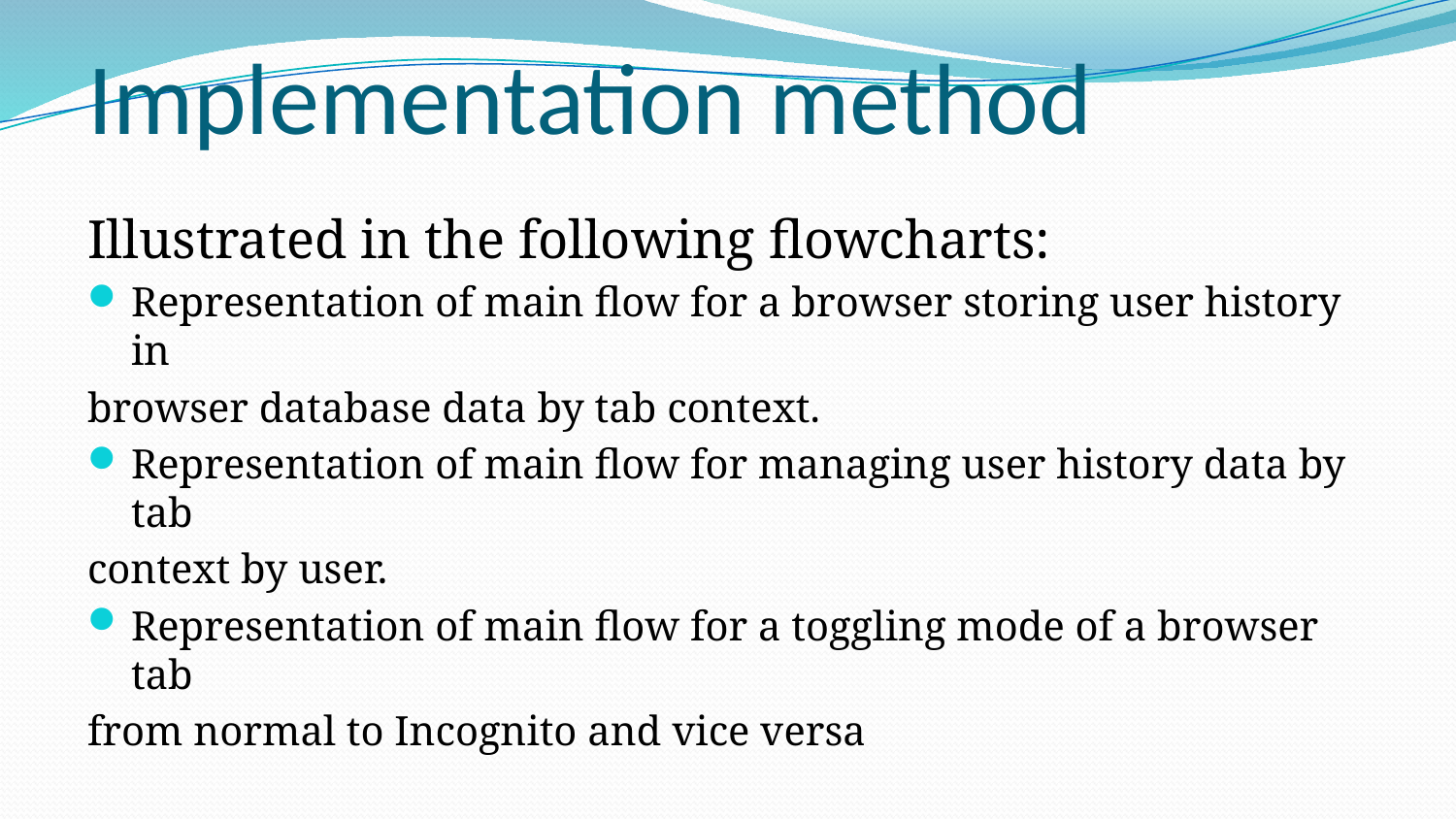

# Implementation method
Illustrated in the following flowcharts:
Representation of main flow for a browser storing user history in
browser database data by tab context.
Representation of main flow for managing user history data by tab
context by user.
Representation of main flow for a toggling mode of a browser tab
from normal to Incognito and vice versa